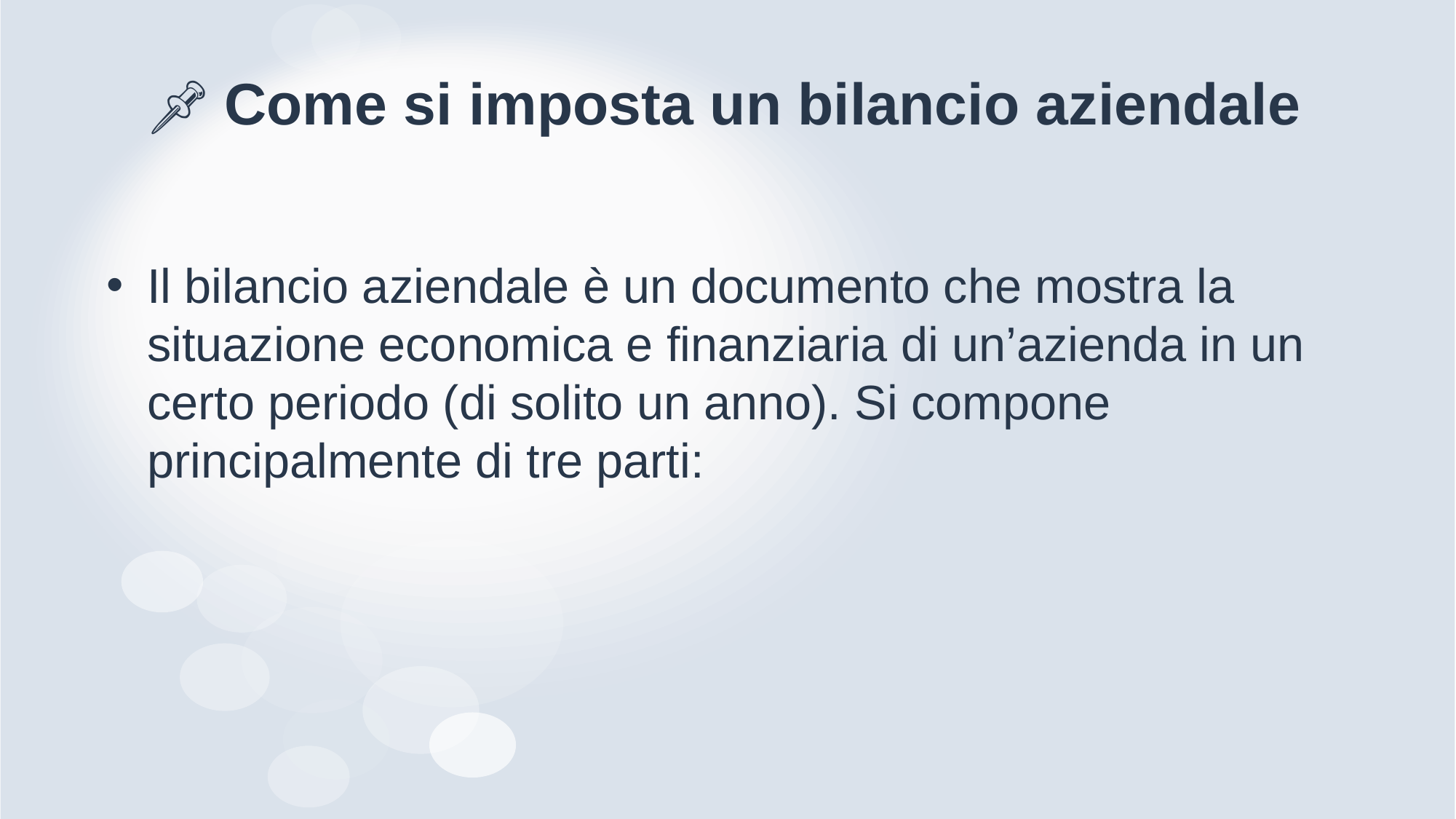

# 📌 Come si imposta un bilancio aziendale

Il bilancio aziendale è un documento che mostra la situazione economica e finanziaria di un’azienda in un certo periodo (di solito un anno). Si compone principalmente di tre parti: